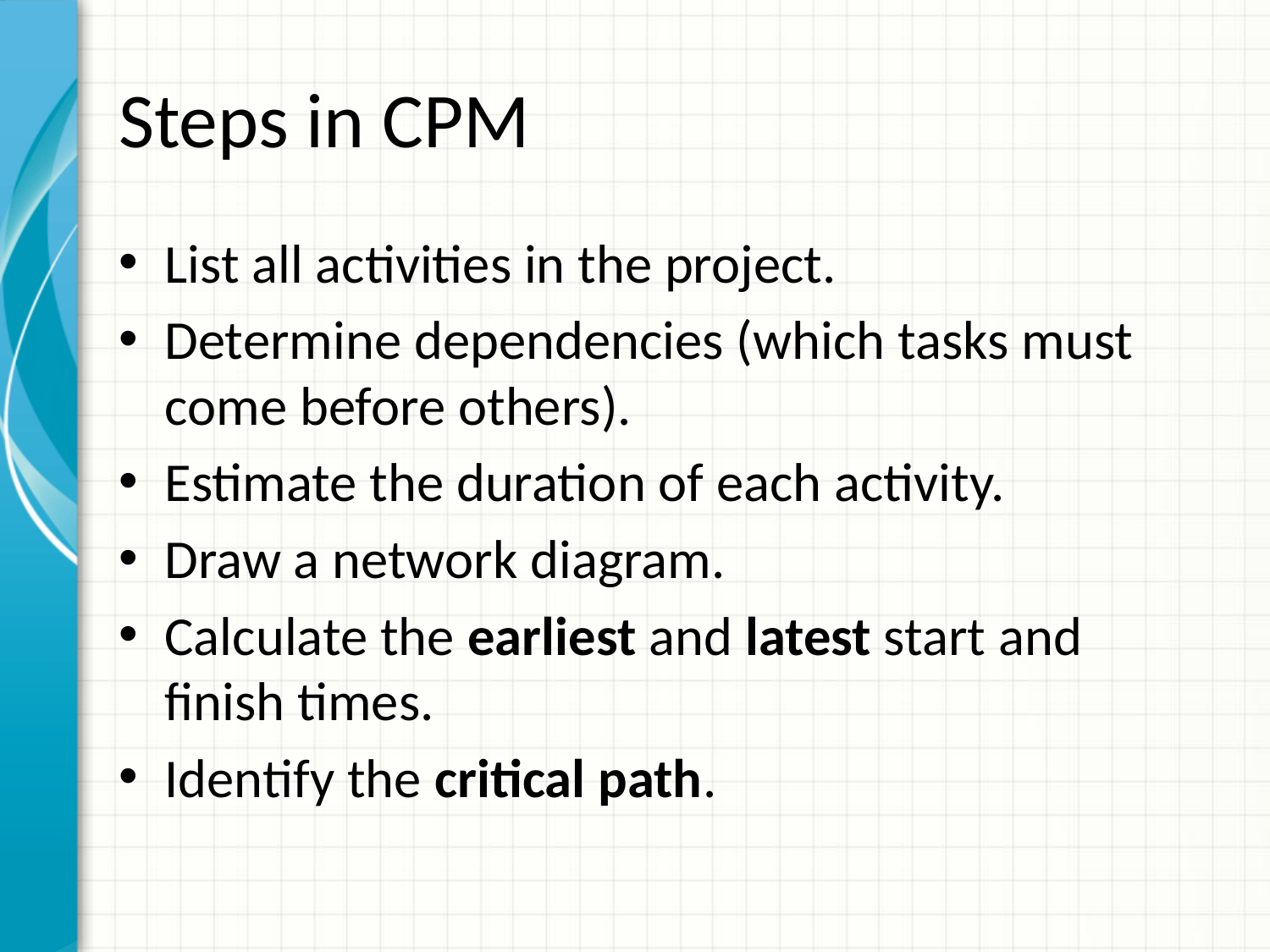

# Steps in CPM
List all activities in the project.
Determine dependencies (which tasks must come before others).
Estimate the duration of each activity.
Draw a network diagram.
Calculate the earliest and latest start and finish times.
Identify the critical path.